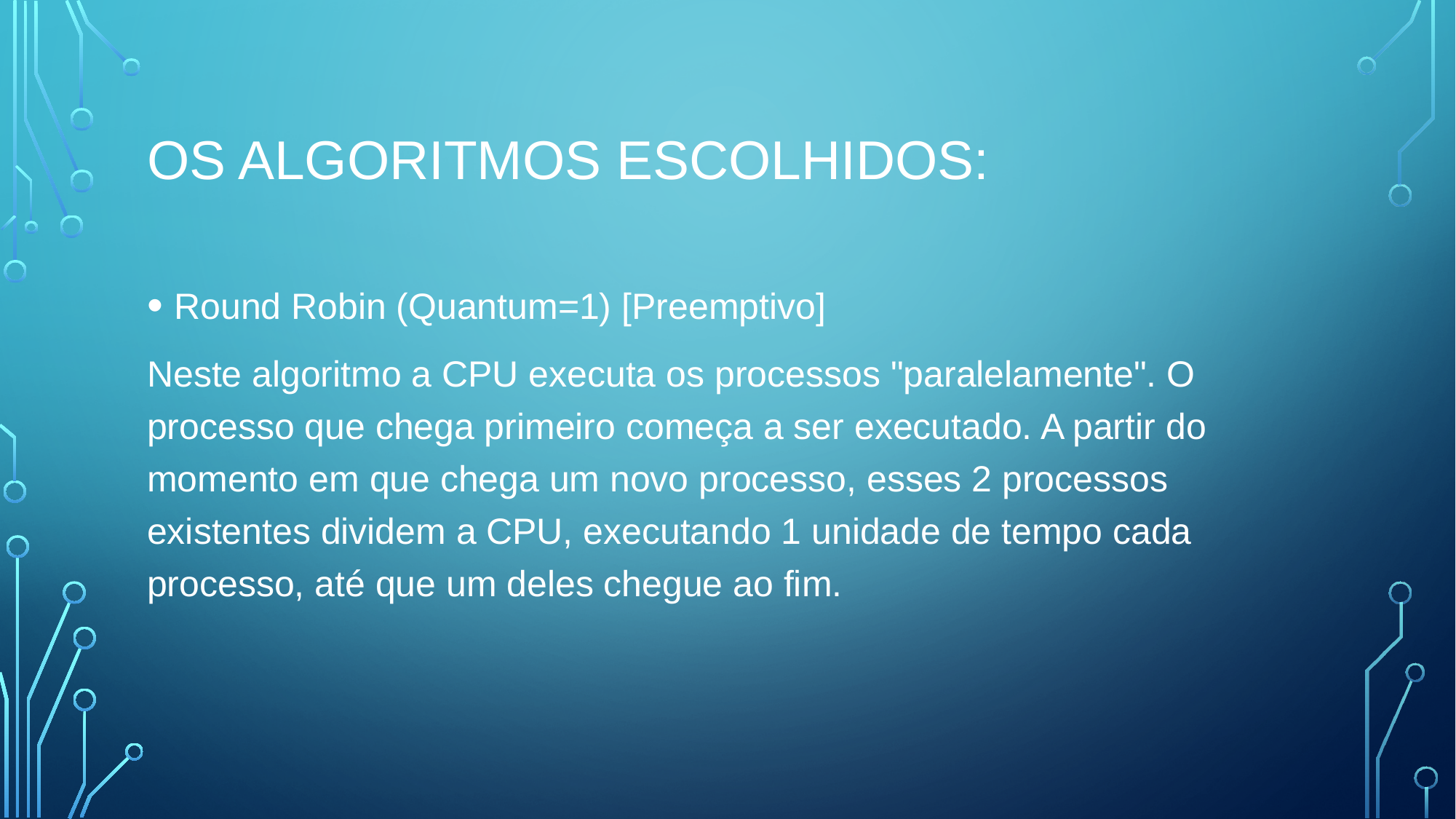

# Os algoritmos escolhidos:
Round Robin (Quantum=1) [Preemptivo]
Neste algoritmo a CPU executa os processos "paralelamente". O processo que chega primeiro começa a ser executado. A partir do momento em que chega um novo processo, esses 2 processos existentes dividem a CPU, executando 1 unidade de tempo cada processo, até que um deles chegue ao fim.